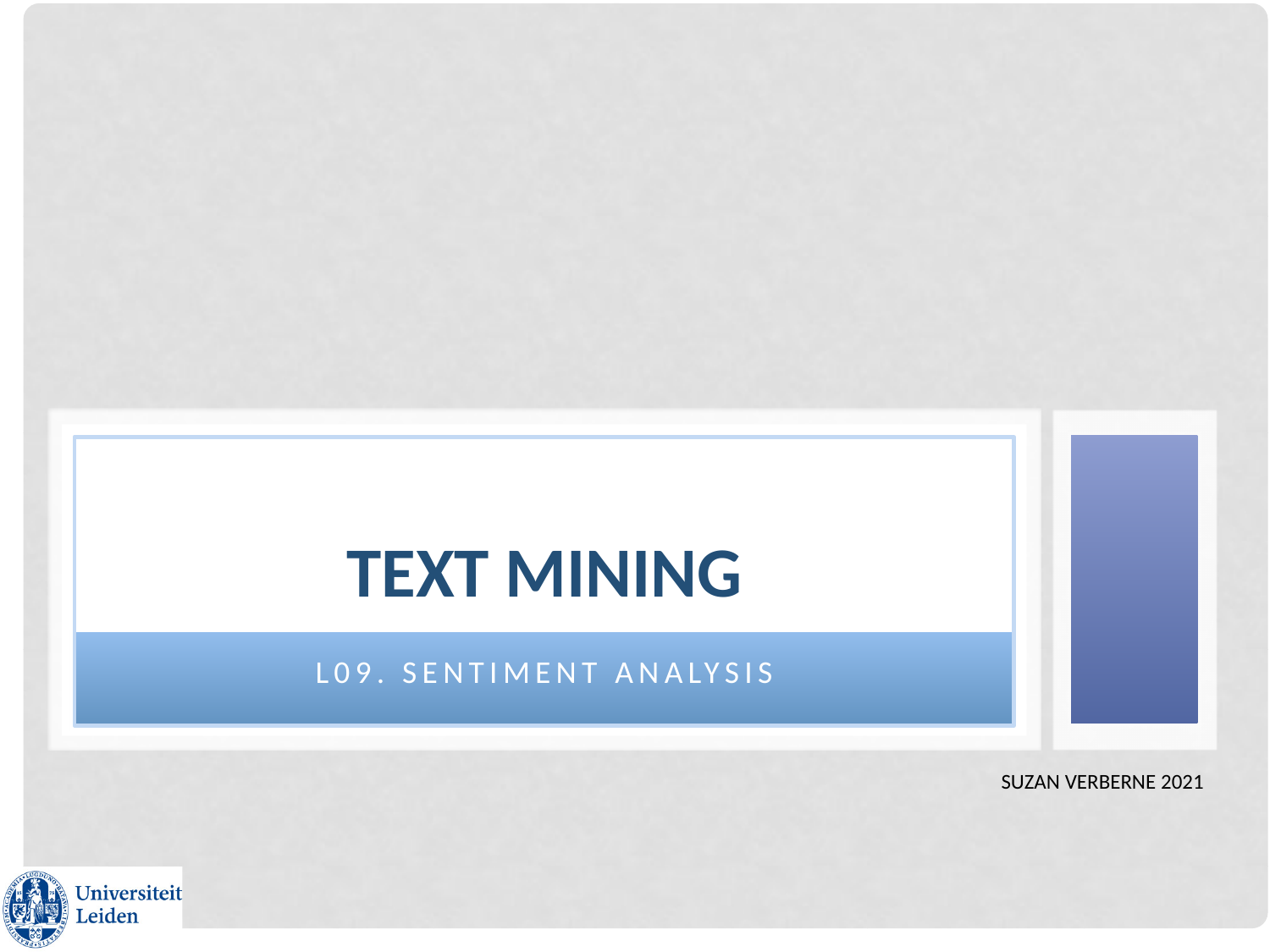

# Text Mining
L09. Sentiment Analysis
Suzan Verberne 2021